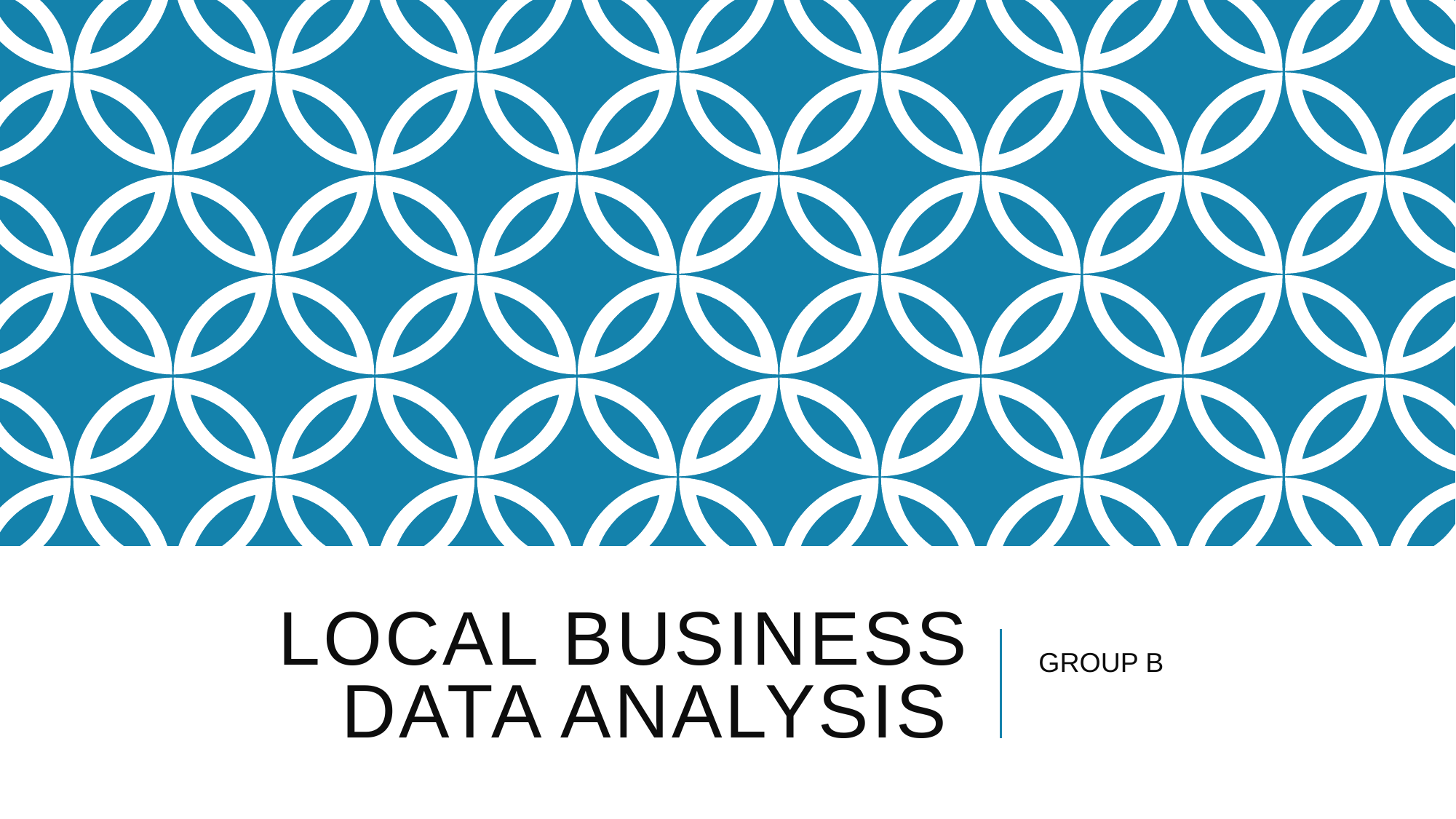

# LOCAL BUSINESS DATA ANALYSIS
GROUP B